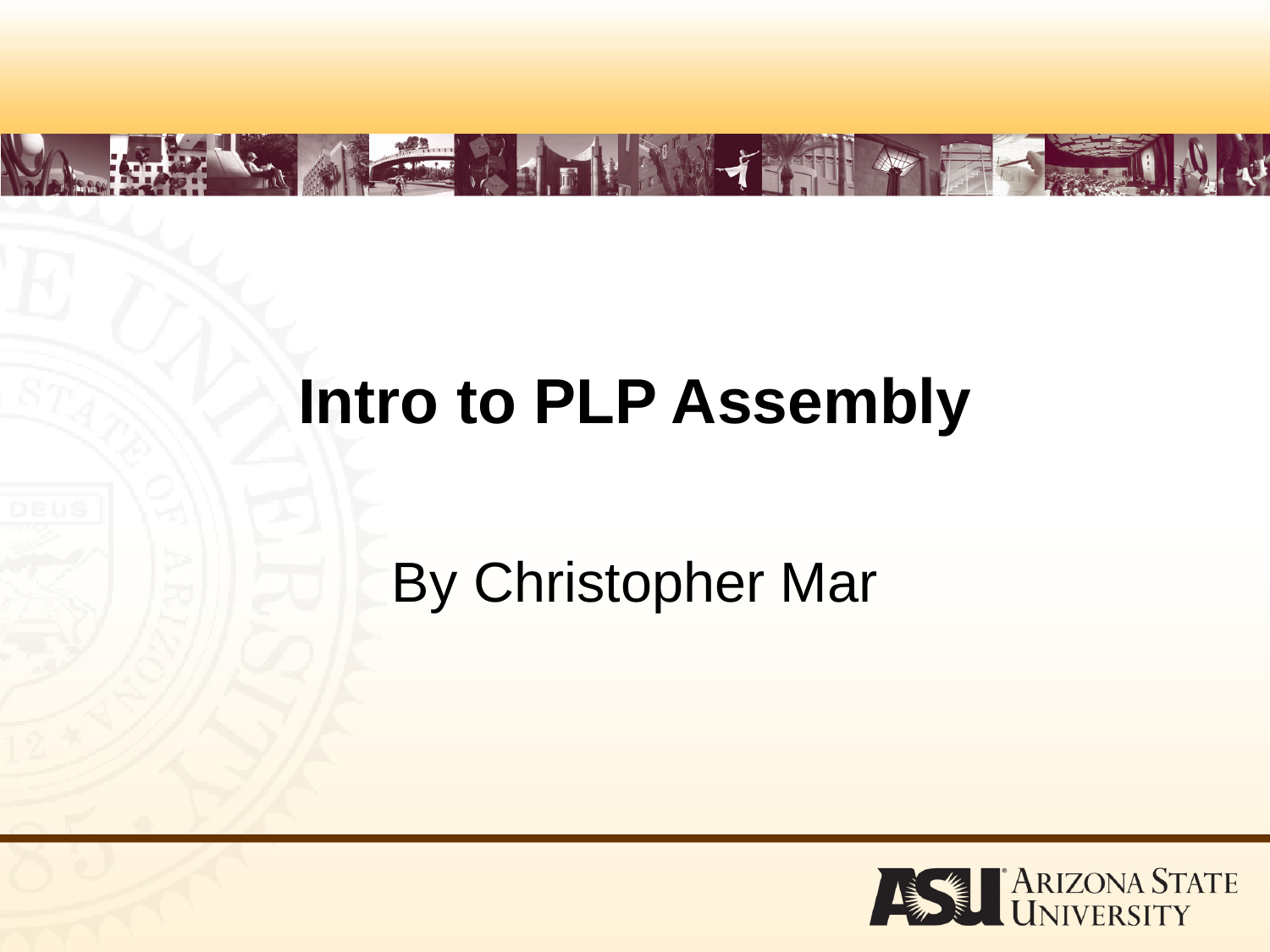

# Intro to PLP Assembly
By Christopher Mar